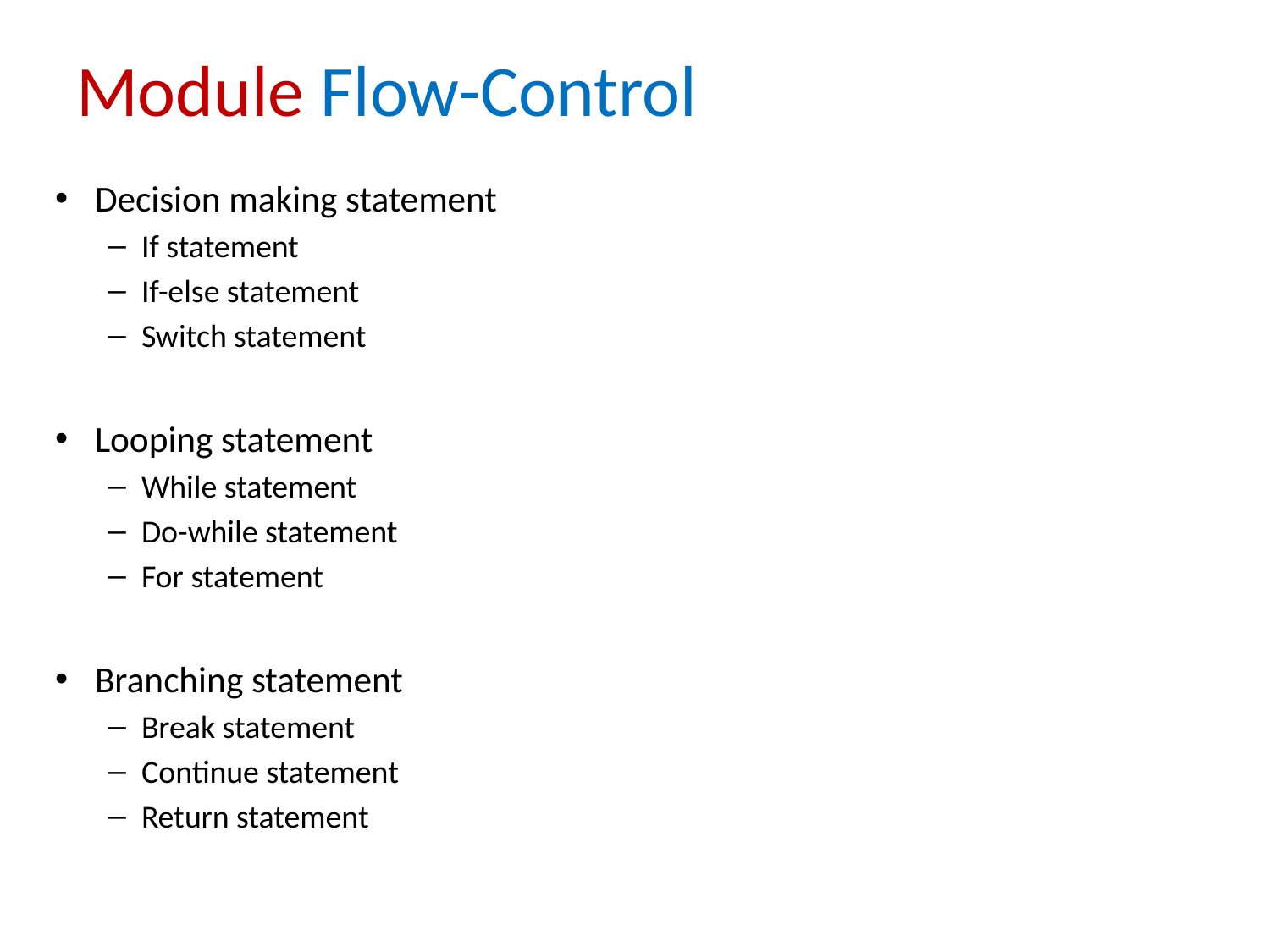

# Module Flow-Control
Decision making statement
If statement
If-else statement
Switch statement

Looping statement
While statement
Do-while statement
For statement

Branching statement
Break statement
Continue statement
Return statement